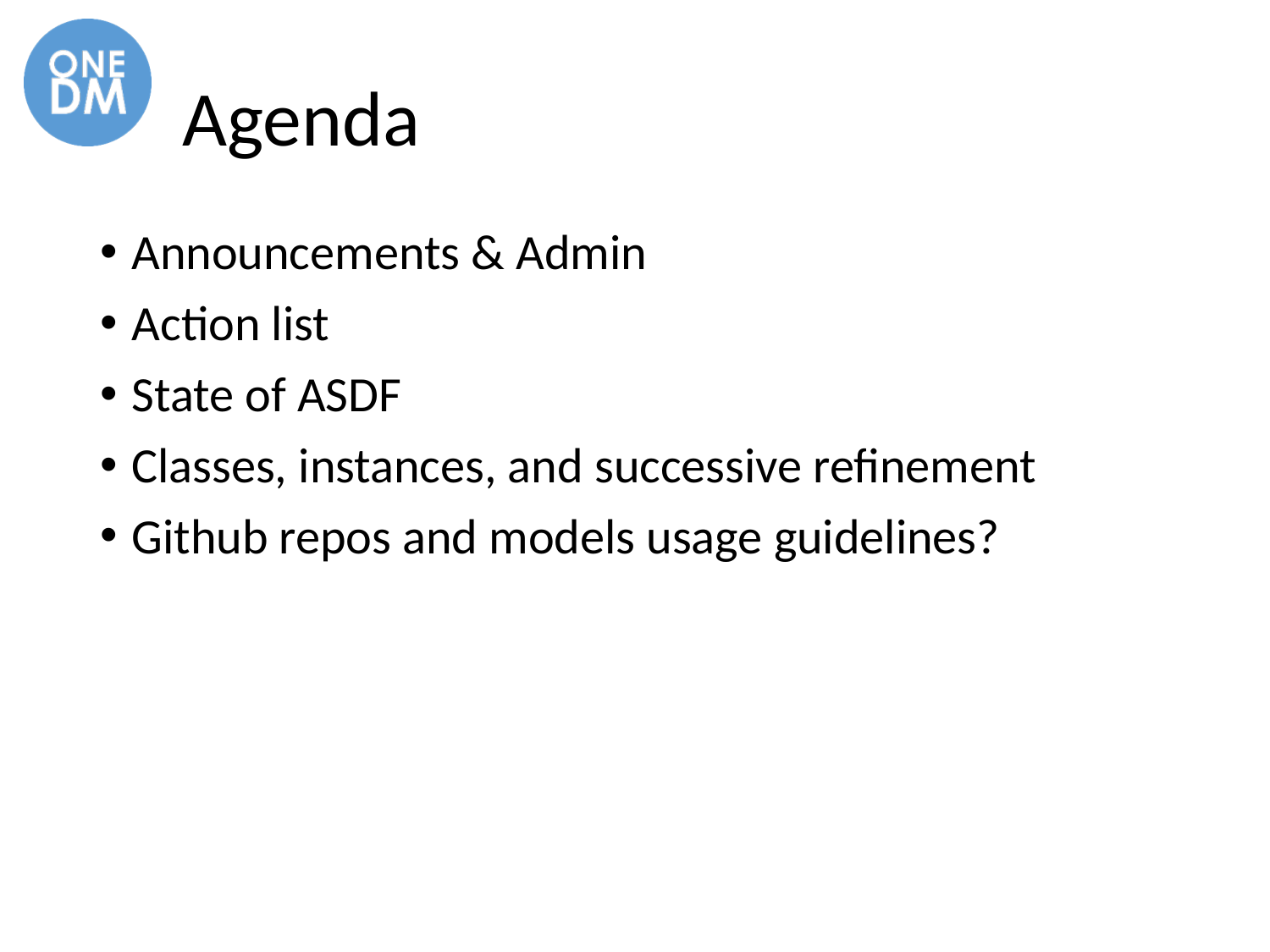

# Agenda
Announcements & Admin
Action list
State of ASDF
Classes, instances, and successive refinement
Github repos and models usage guidelines?